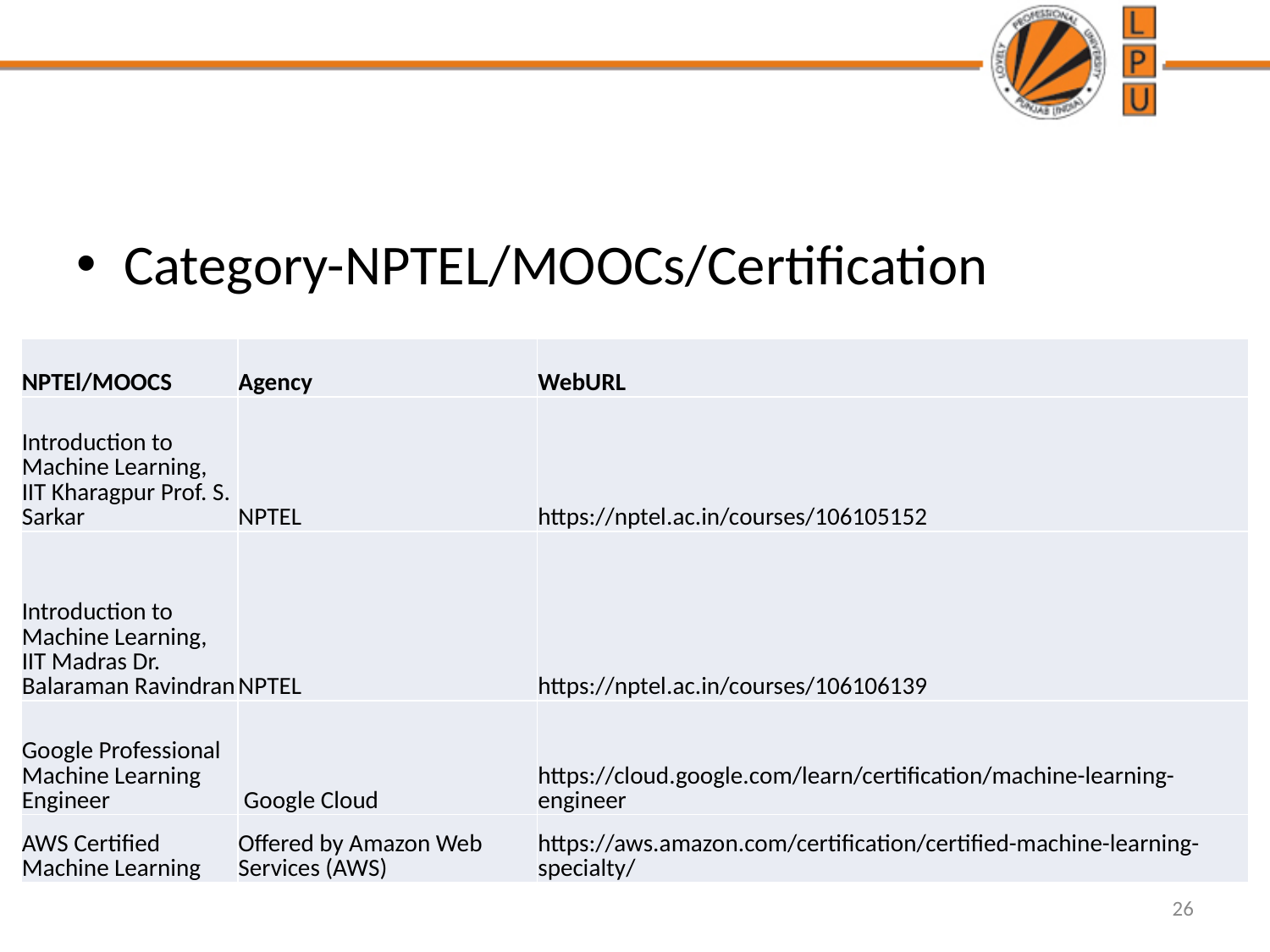

#
Category-NPTEL/MOOCs/Certification

| NPTEl/MOOCS | Agency | WebURL |
| --- | --- | --- |
| Introduction to Machine Learning, IIT Kharagpur Prof. S. Sarkar | NPTEL | https://nptel.ac.in/courses/106105152 |
| Introduction to Machine Learning, IIT Madras Dr. Balaraman Ravindran | NPTEL | https://nptel.ac.in/courses/106106139 |
| Google Professional Machine Learning Engineer | Google Cloud | https://cloud.google.com/learn/certification/machine-learning-engineer |
| AWS Certified Machine Learning | Offered by Amazon Web Services (AWS) | https://aws.amazon.com/certification/certified-machine-learning-specialty/ |
26